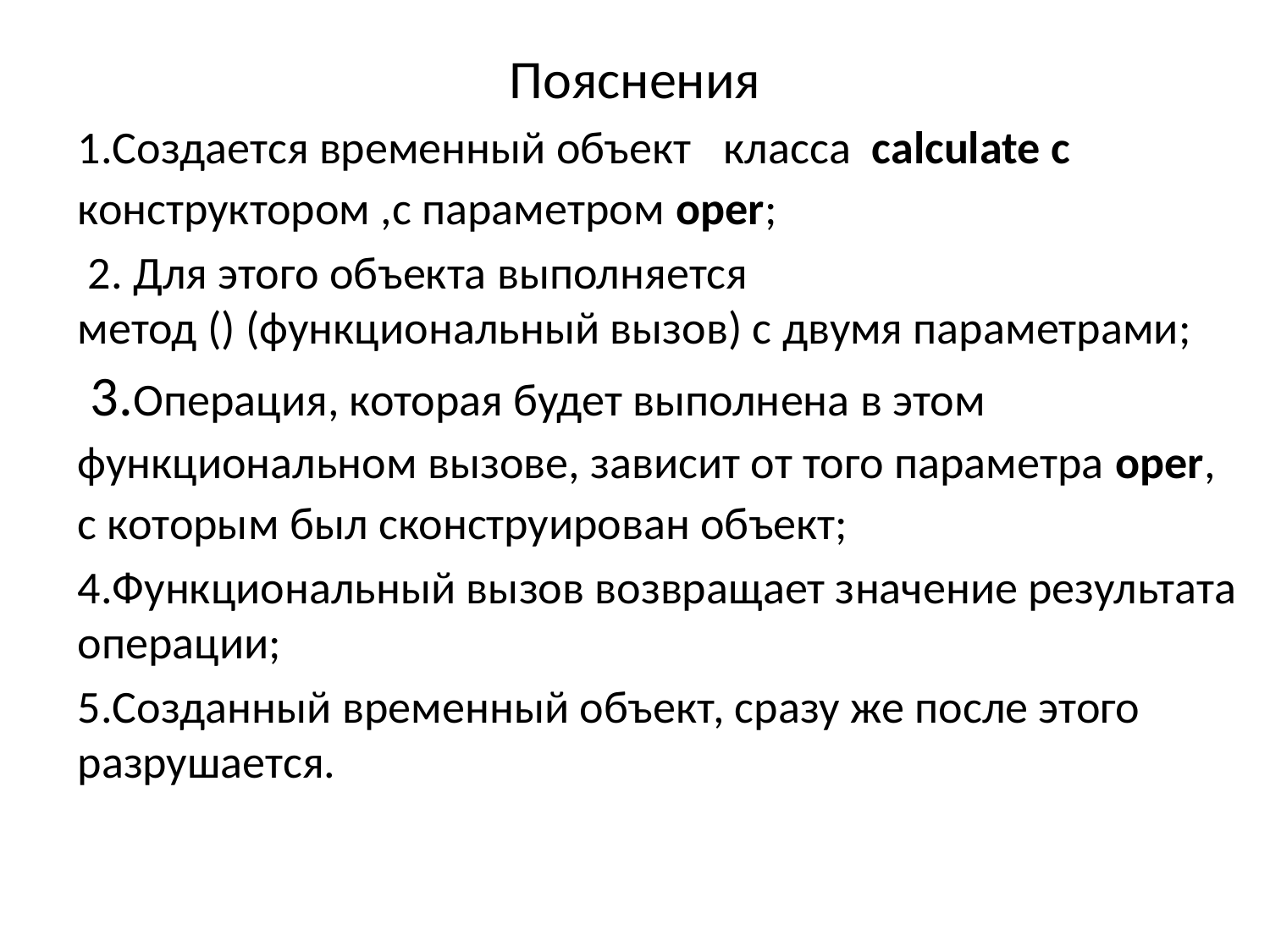

# Пояснения
1.Создается временный объект   класса  calculate с конструктором ,с параметром oper;
 2. Для этого объекта выполняется метод () (функциональный вызов) с двумя параметрами;
 3.Операция, которая будет выполнена в этом функциональном вызове, зависит от того параметра oper, с которым был сконструирован объект;
4.Функциональный вызов возвращает значение результата операции;
5.Созданный временный объект, сразу же после этого разрушается.